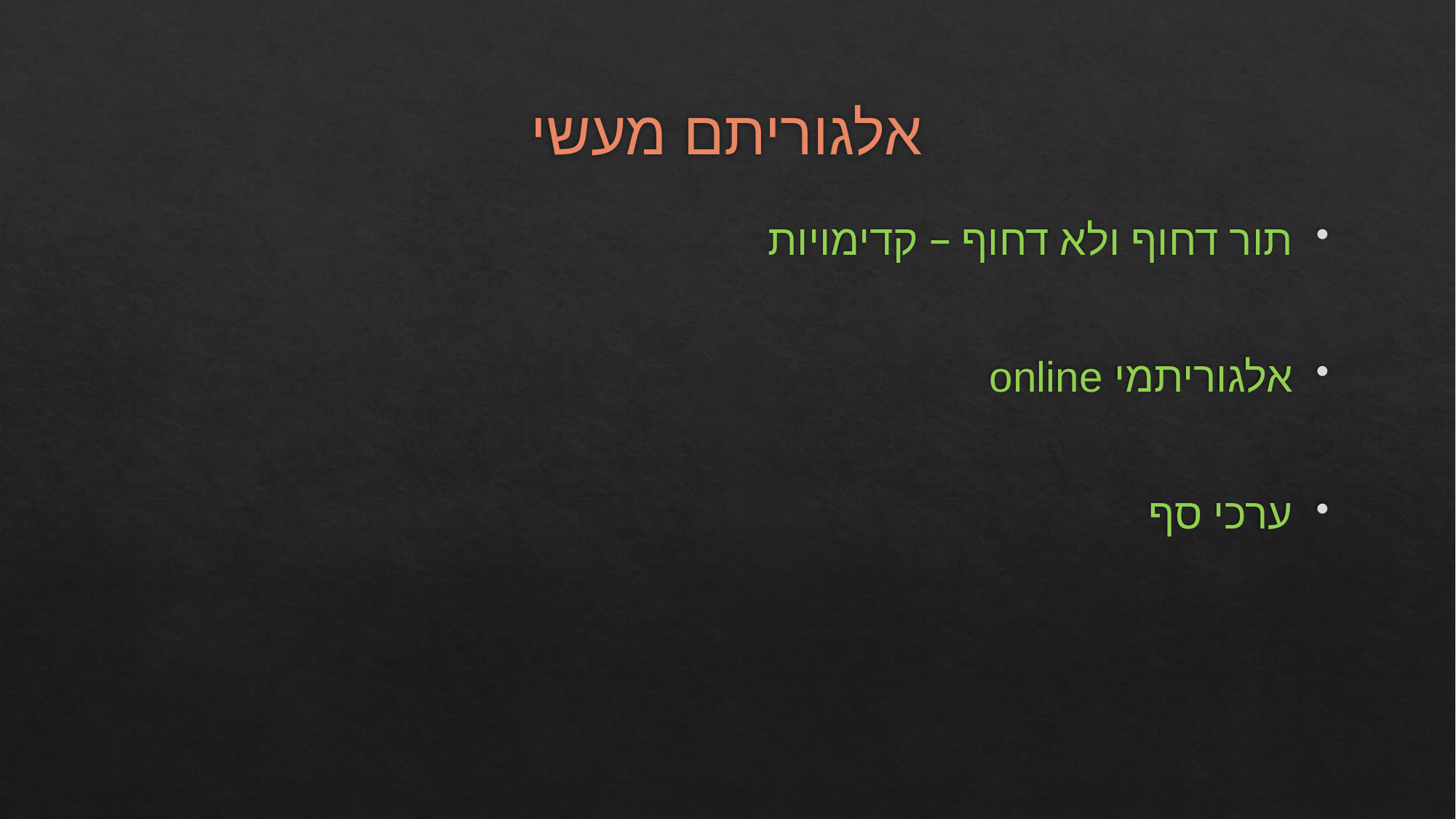

# אלגוריתם מעשי
תור דחוף ולא דחוף – קדימויות

אלגוריתמי online

ערכי סף